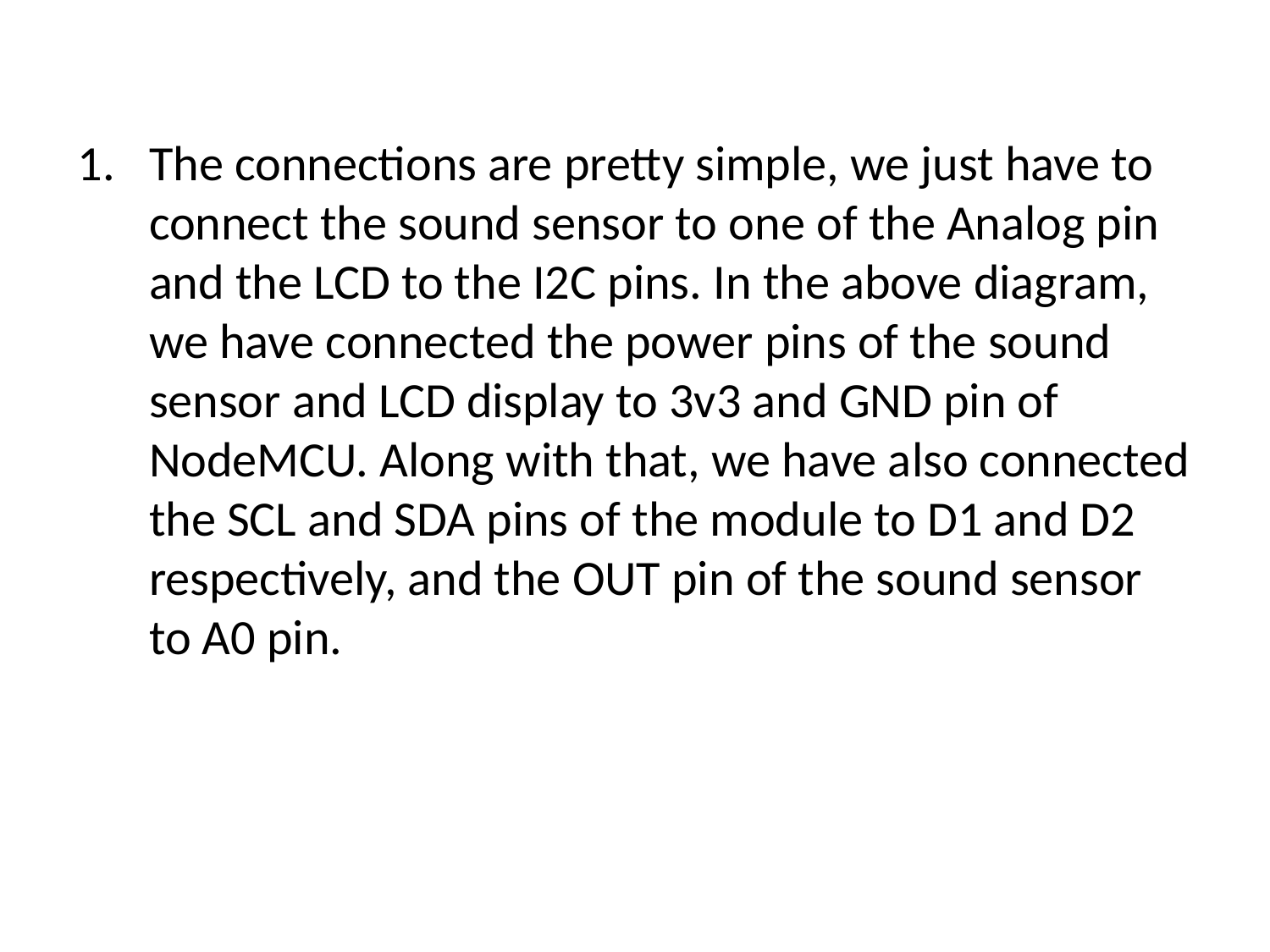

# The connections are pretty simple, we just have to connect the sound sensor to one of the Analog pin and the LCD to the I2C pins. In the above diagram, we have connected the power pins of the sound sensor and LCD display to 3v3 and GND pin of NodeMCU. Along with that, we have also connected the SCL and SDA pins of the module to D1 and D2 respectively, and the OUT pin of the sound sensor to A0 pin.